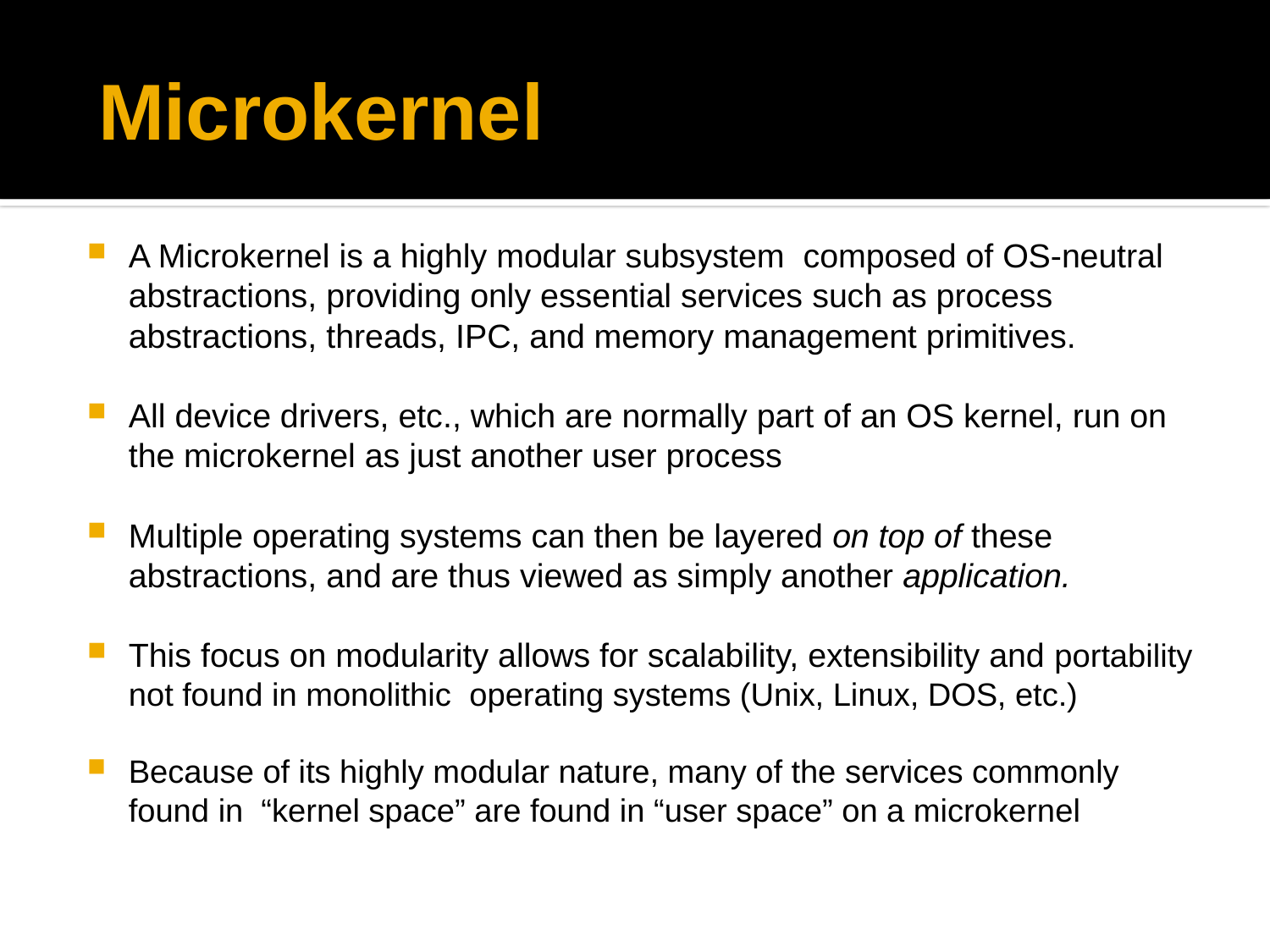

# Microkernel
A Microkernel is a highly modular subsystem  composed of OS-neutral abstractions, providing only essential services such as process abstractions, threads, IPC, and memory management primitives.

All device drivers, etc., which are normally part of an OS kernel, run on the microkernel as just another user process

Multiple operating systems can then be layered on top of these abstractions, and are thus viewed as simply another application.

This focus on modularity allows for scalability, extensibility and portability not found in monolithic  operating systems (Unix, Linux, DOS, etc.)

Because of its highly modular nature, many of the services commonly found in  “kernel space” are found in “user space” on a microkernel